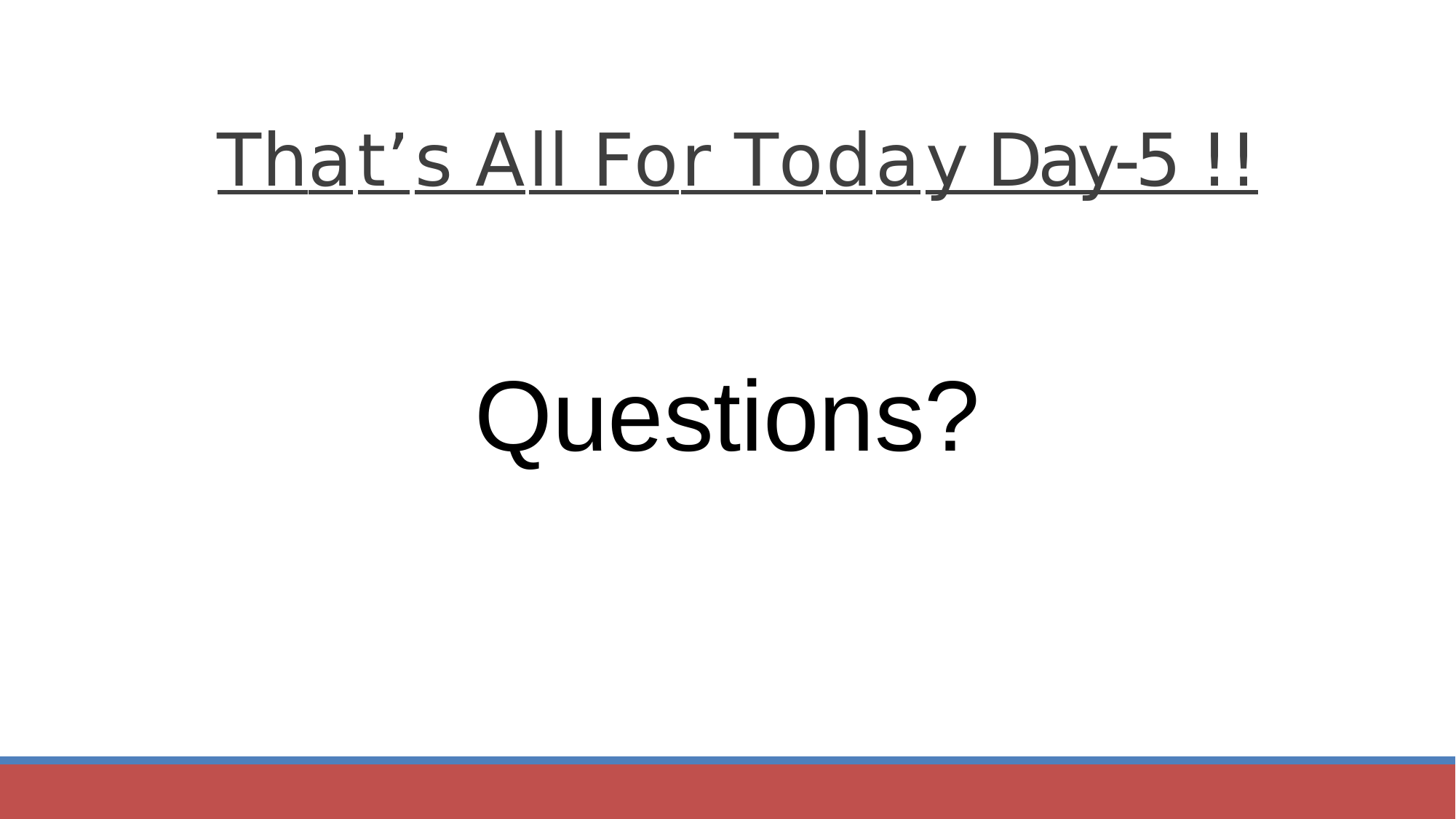

# That’s All For Today Day-5 !!
Questions?